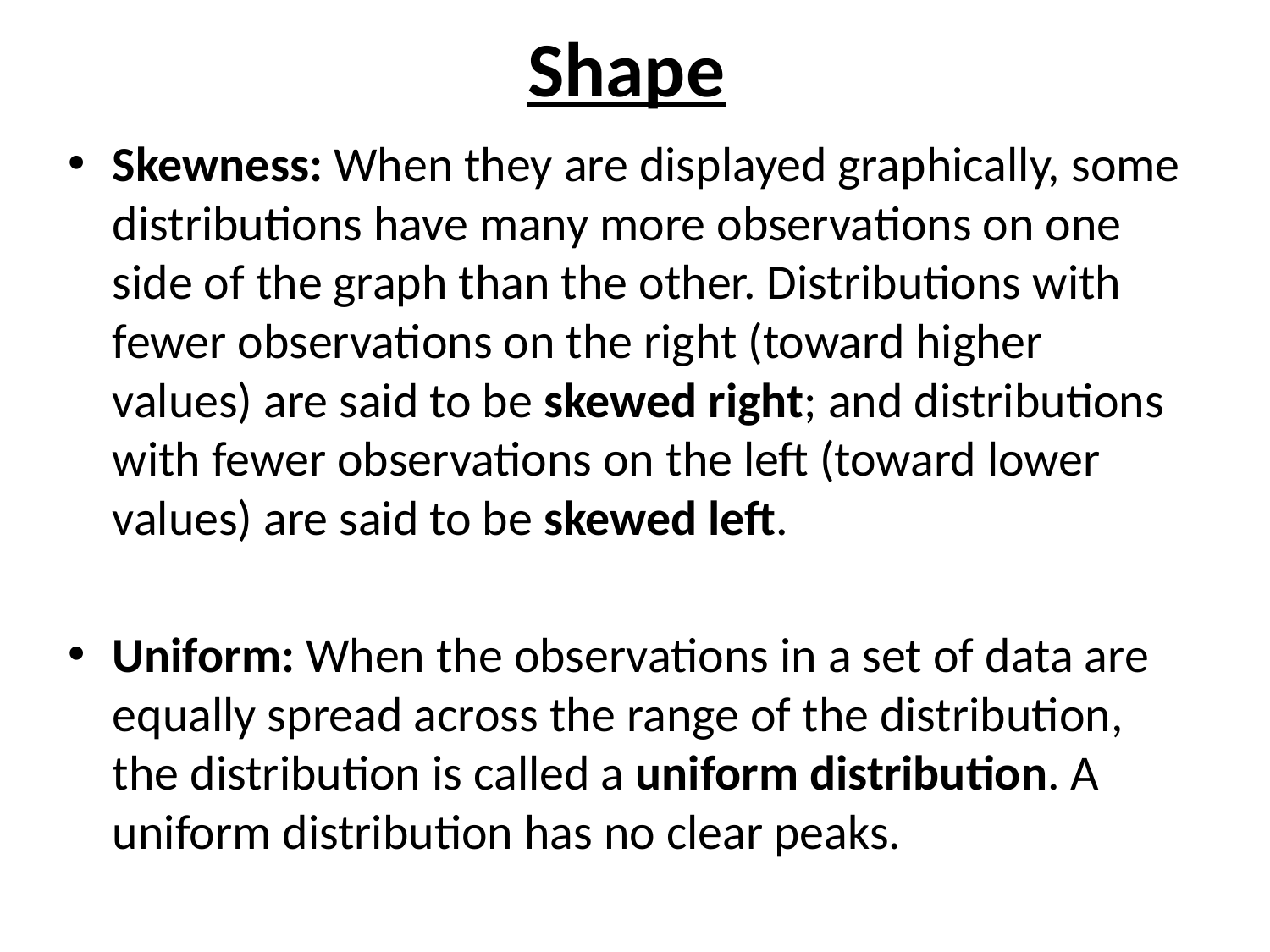

# Shape
Skewness: When they are displayed graphically, some distributions have many more observations on one side of the graph than the other. Distributions with fewer observations on the right (toward higher values) are said to be skewed right; and distributions with fewer observations on the left (toward lower values) are said to be skewed left.

Uniform: When the observations in a set of data are equally spread across the range of the distribution, the distribution is called a uniform distribution. A uniform distribution has no clear peaks.